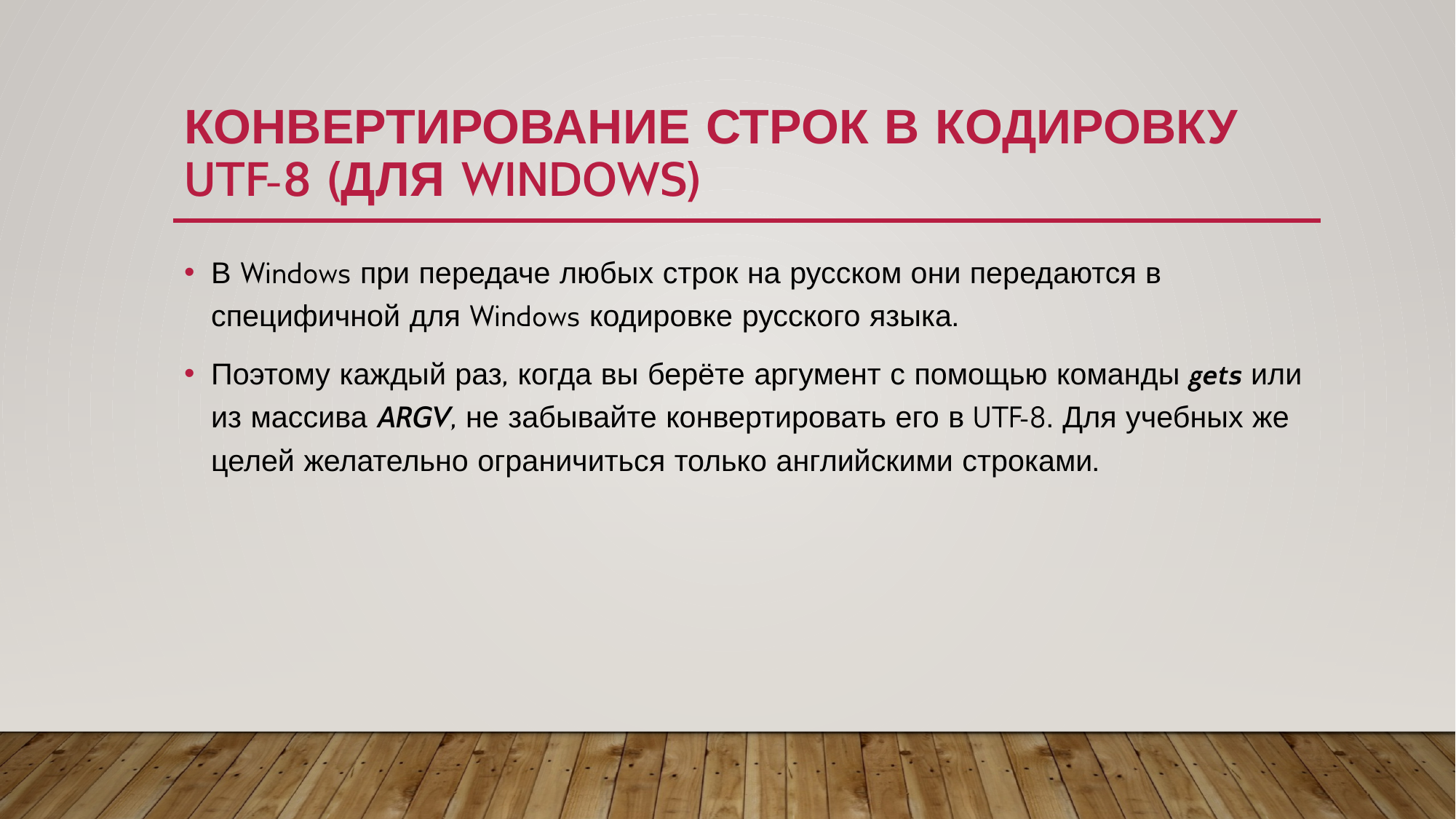

# Конвертирование строк в кодировку utf-8 (для windows)
В Windows при передаче любых строк на русском они передаются в специфичной для Windows кодировке русского языка.
Поэтому каждый раз, когда вы берёте аргумент с помощью команды gets или из массива ARGV, не забывайте конвертировать его в UTF-8. Для учебных же целей желательно ограничиться только английскими строками.